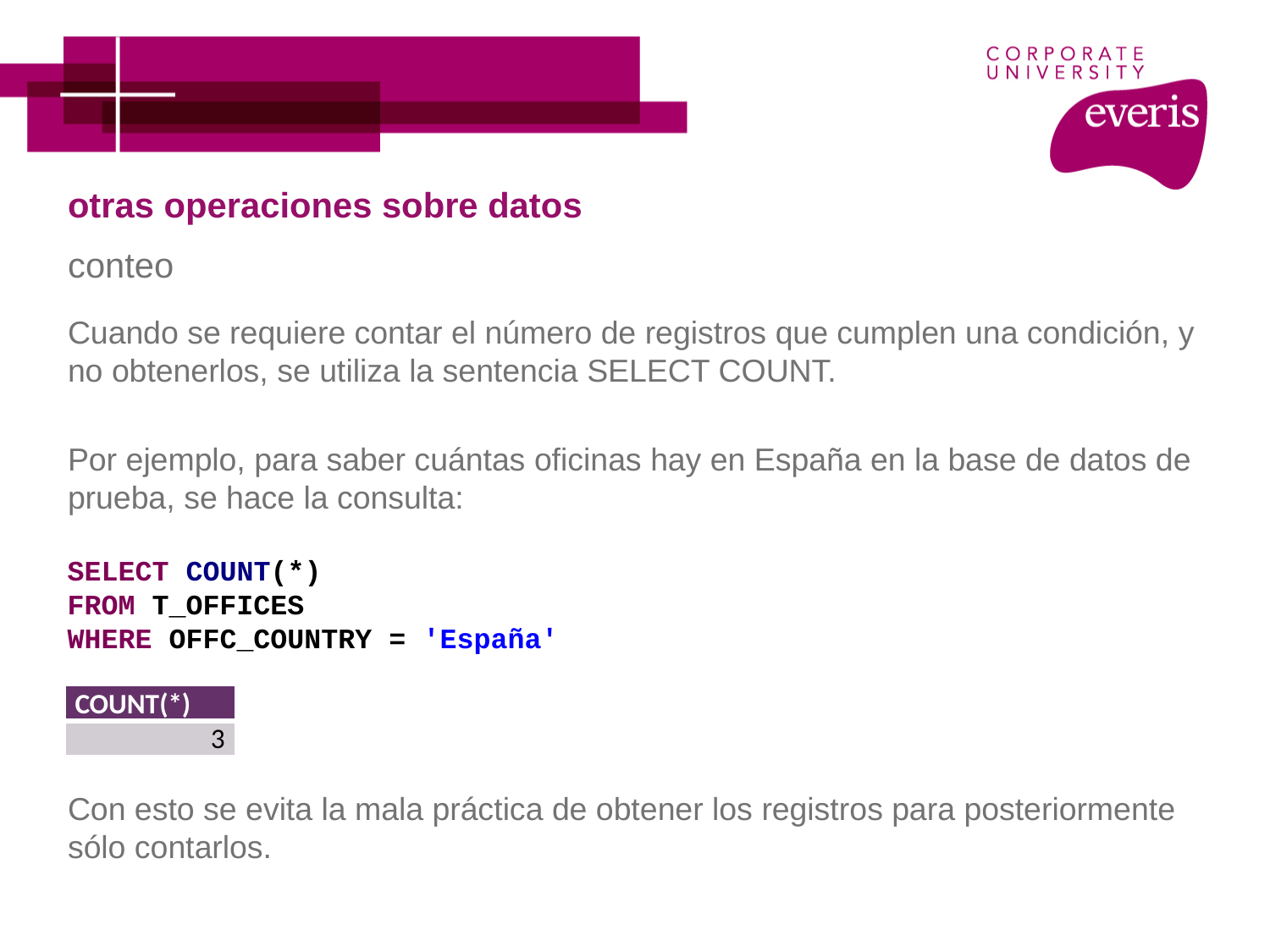

# otras operaciones sobre datos
conteo
Cuando se requiere contar el número de registros que cumplen una condición, y no obtenerlos, se utiliza la sentencia SELECT COUNT.

Por ejemplo, para saber cuántas oficinas hay en España en la base de datos de prueba, se hace la consulta:

Con esto se evita la mala práctica de obtener los registros para posteriormente sólo contarlos.
SELECT COUNT(*)
FROM T_OFFICES
WHERE OFFC_COUNTRY = 'España'
| COUNT(\*) |
| --- |
| 3 |